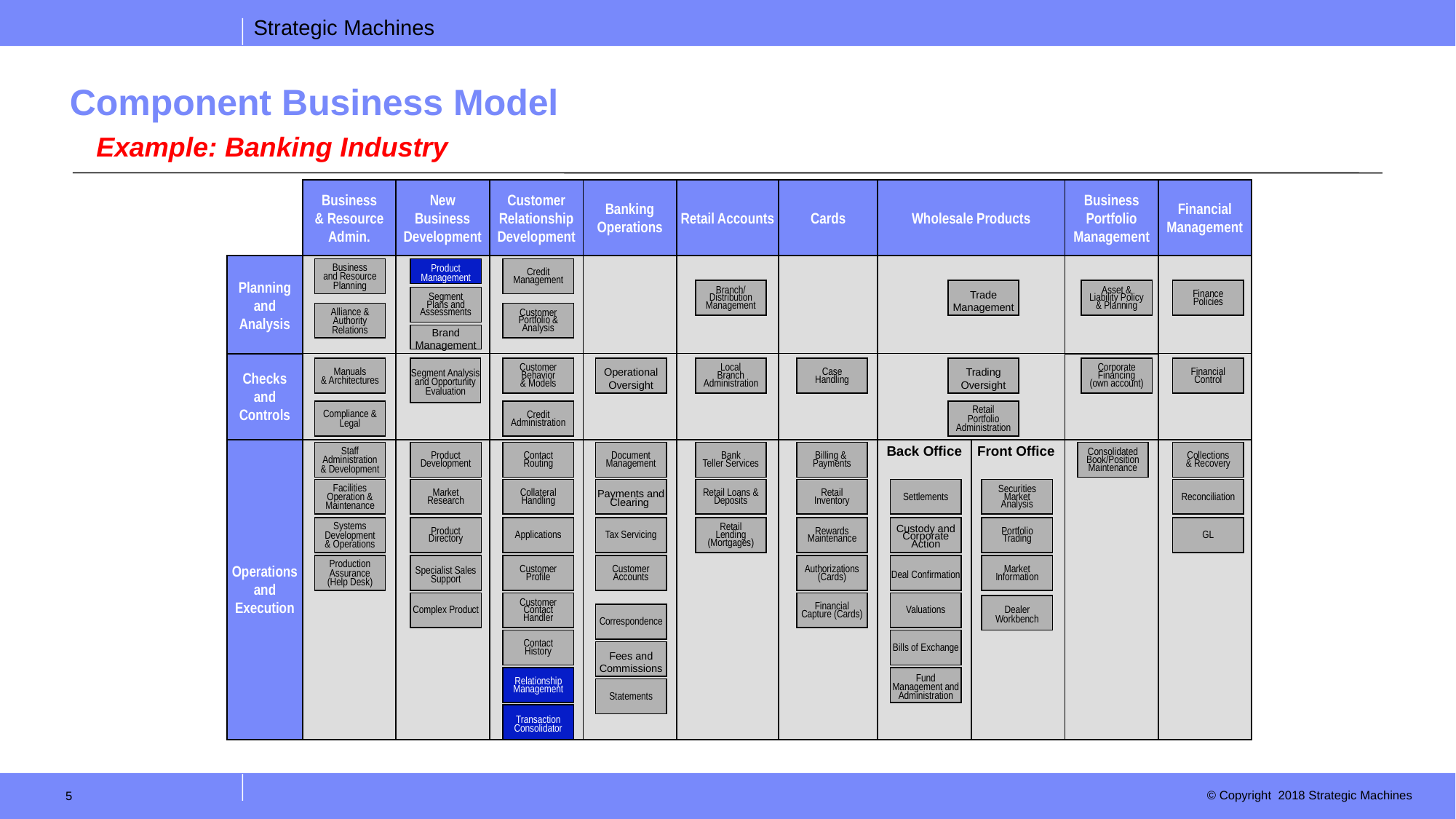

Component Business Model
Example: Banking Industry
Business
& Resource
Admin.
New
Business
Development
Customer
Relationship
Development
Banking Operations
Retail Accounts
Cards
Wholesale Products
Business
Portfolio
Management
Financial
Management
Planning
and
Analysis

Business
and Resource
Planning
Product Management
Credit
Management
Branch/
Distribution
Management
Trade Management
Asset &
Liability Policy
& Planning
Finance
Policies
Segment
Plans and
Assessments
Alliance &
Authority
Relations
Customer
Portfolio &
Analysis
Brand Management
Checks
and
Controls

Manuals
& Architectures
Segment Analysis and Opportunity Evaluation
Customer
Behavior
& Models
Operational Oversight
Local
Branch
Administration
Case
Handling
Trading Oversight
Corporate
Financing
(own account)
Financial
Control
Compliance &
Legal
Credit
Administration
Retail
Portfolio
Administration
Back Office
Front Office
Operations
and
Execution

Staff
Administration
& Development
Product
Development
Contact
Routing
Document
Management
Bank
Teller Services
Billing &
Payments
Consolidated
Book/Position
Maintenance
Collections
& Recovery
Facilities
Operation &
Maintenance
Market
Research
Collateral
Handling
Payments and Clearing
Retail Loans &
Deposits
Retail
Inventory
Settlements
Securities
Market
Analysis
Reconciliation
Systems
Development
& Operations
Product
Directory
Applications
Tax Servicing
Retail
Lending
(Mortgages)
Rewards
Maintenance
Custody and Corporate Action
Portfolio
Trading
GL
Production
Assurance
(Help Desk)
Specialist Sales Support
Customer
Profile
Customer
Accounts
Authorizations
(Cards)
Deal Confirmation
Market
Information
Complex Product
Customer
Contact
Handler
Financial
Capture (Cards)
Valuations
Dealer Workbench
Correspondence
Contact
History
Bills of Exchange
Fees and Commissions
Relationship
Management
Fund Management and Administration
Statements
Transaction Consolidator
5